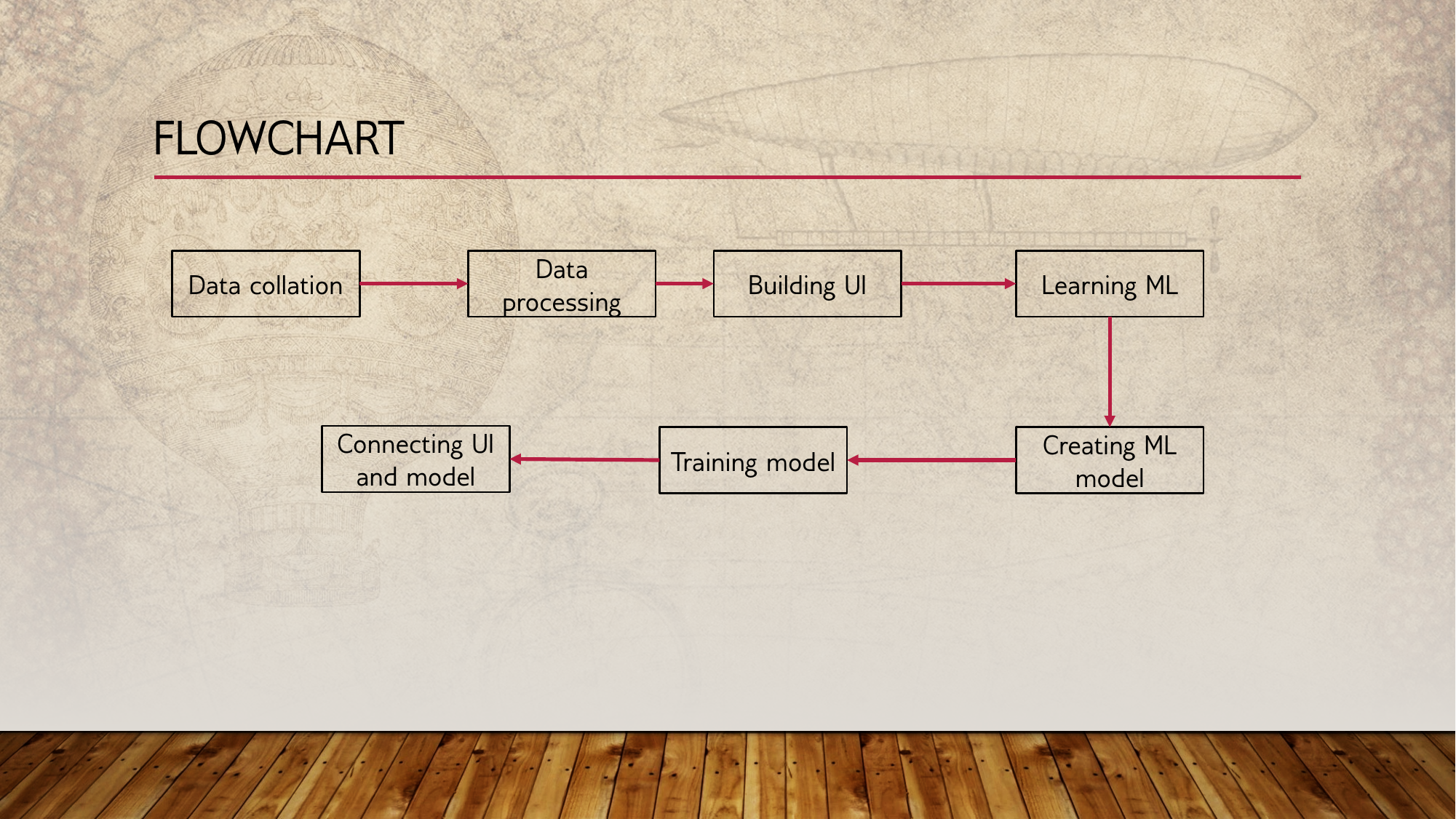

# flowchart
Data collation
Data processing
Building UI
Learning ML
Connecting UI and model
Training model
Creating ML model